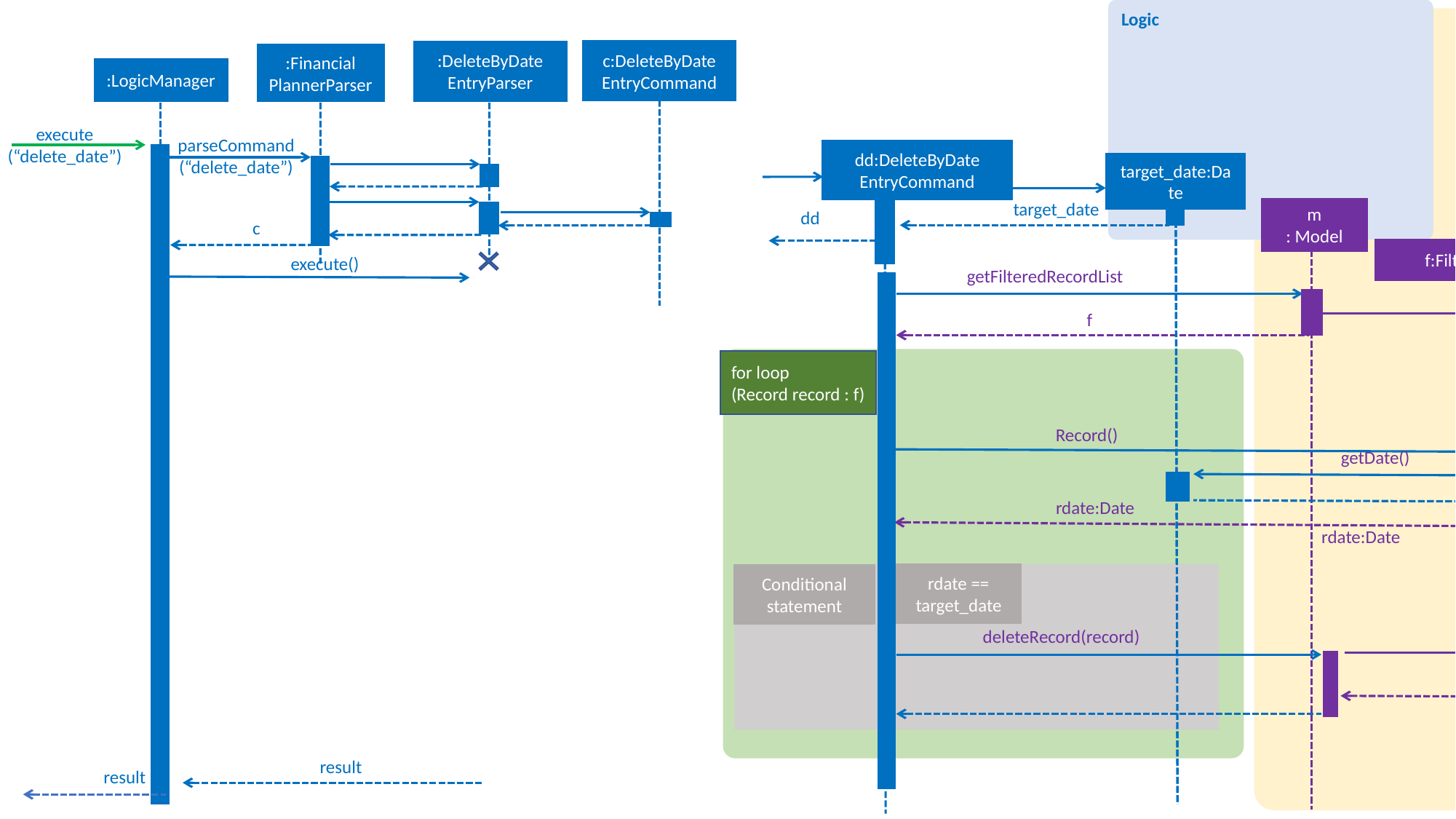

Logic
Model
c:DeleteByDate
EntryCommand
:DeleteByDate
EntryParser
:Financial
PlannerParser
:LogicManager
execute
(“delete_date”)
parseCommand
(“delete_date”)
dd:DeleteByDate
EntryCommand

dd

target_date:Date

target_date
m
: Model

c
f:FilteredList<Record>

execute()
getFilteredRecordList

f

FXCollections
.unmodifiableObservableList(f)

for loop
(Record record : f)
r:Record
Record()

getDate()

rdate:Date
rdate:Date

rdate == target_date
Conditional statement
:VersionedFinancialPlanner
deleteRecord(record)

removeRecord
(record)
result
result